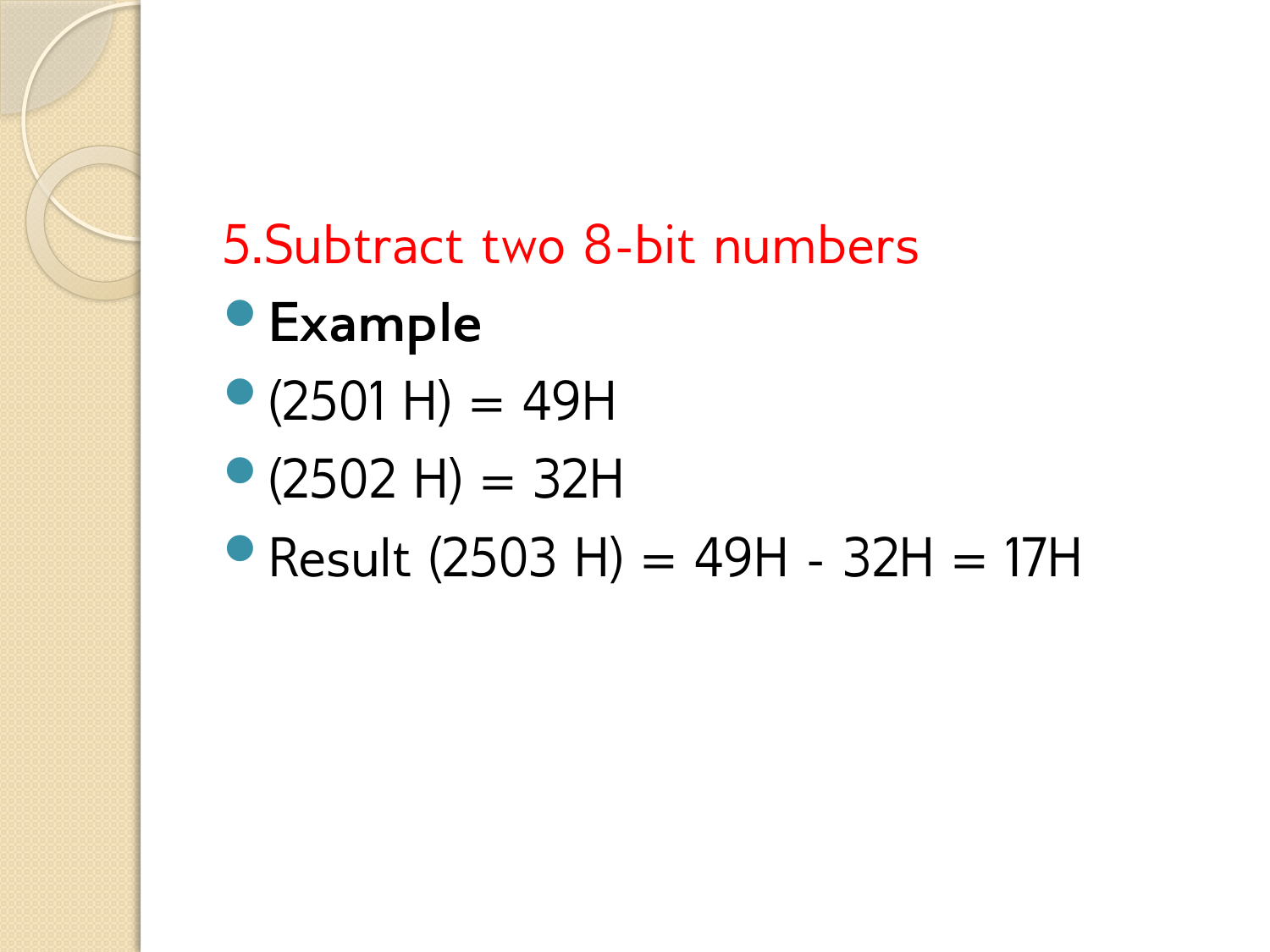

#
5.Subtract two 8-bit numbers
Example
(2501 H) = 49H
(2502 H) = 32H
Result (2503 H) = 49H - 32H = 17H